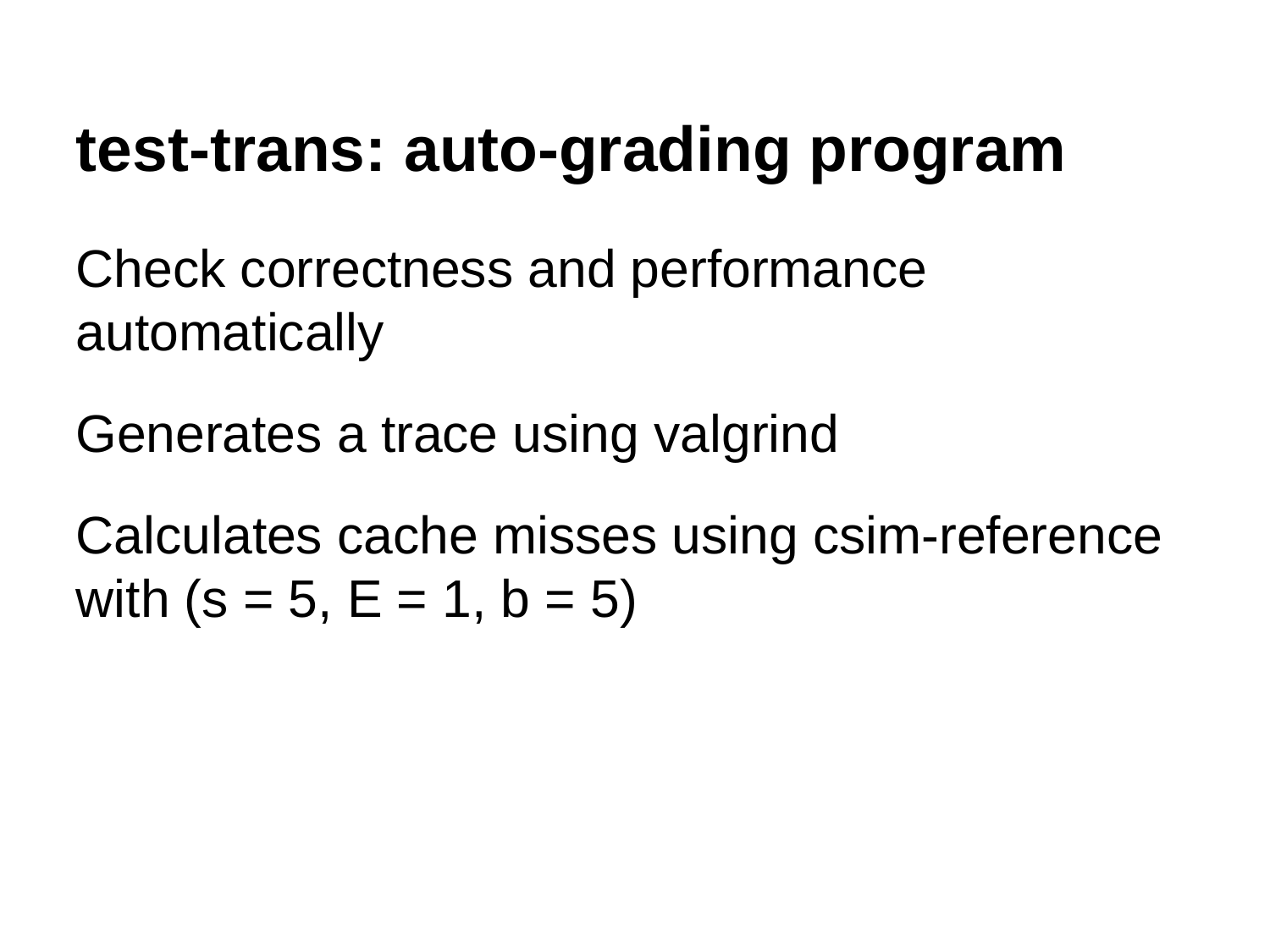

test-trans: auto-grading program
Check correctness and performance automatically

Generates a trace using valgrind

Calculates cache misses using csim-reference with (s = 5, E = 1, b = 5)